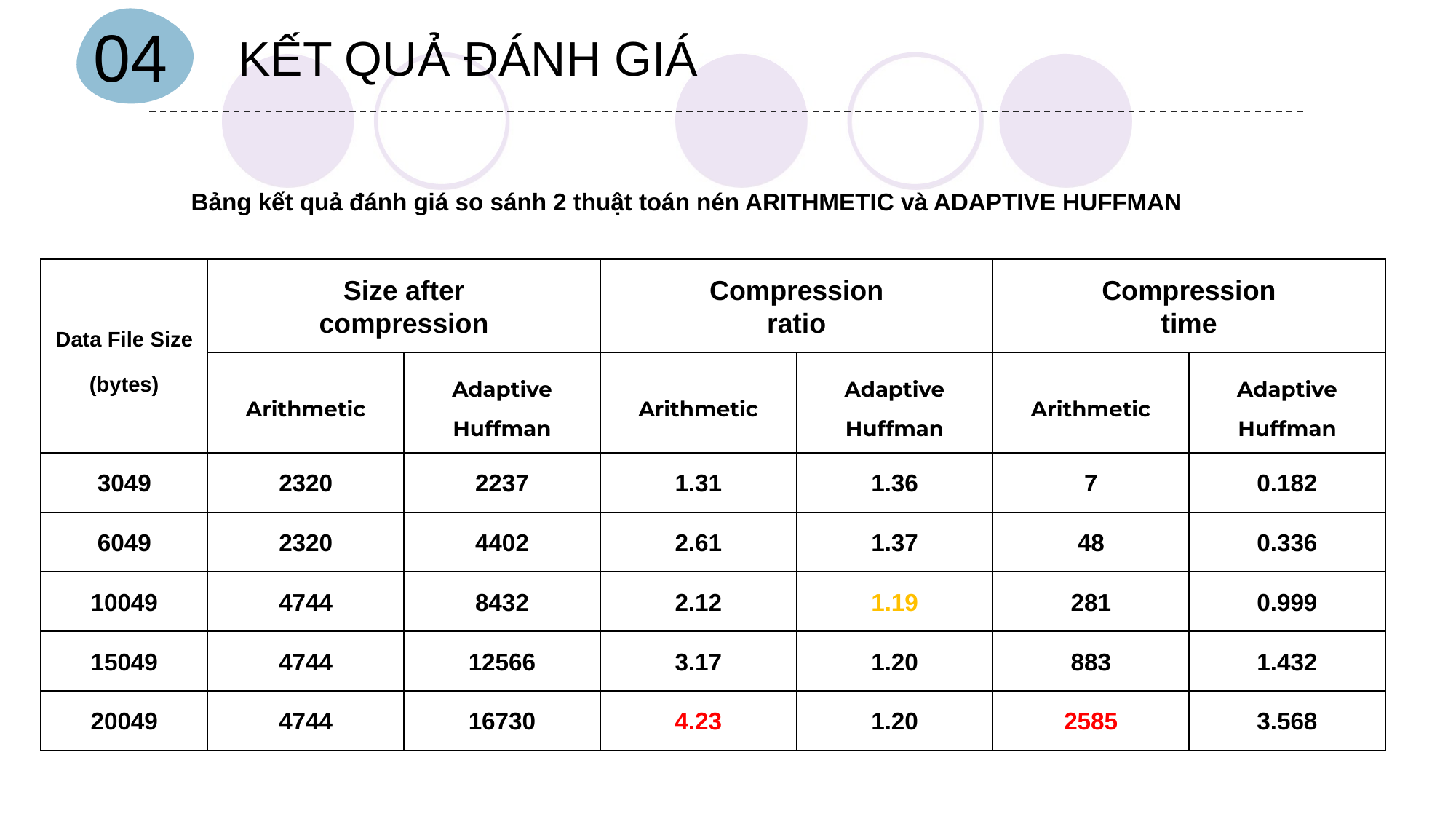

04
KẾT QUẢ ĐÁNH GIÁ
Bảng kết quả đánh giá so sánh 2 thuật toán nén ARITHMETIC và ADAPTIVE HUFFMAN
| Data File Size (bytes) | Size after compression |  | Compression ratio |  | Compression time |  |
| --- | --- | --- | --- | --- | --- | --- |
|  | Arithmetic | Adaptive Huffman | Arithmetic | Adaptive Huffman | Arithmetic | Adaptive Huffman |
| 3049 | 2320 | 2237 | 1.31 | 1.36 | 7 | 0.182 |
| 6049 | 2320 | 4402 | 2.61 | 1.37 | 48 | 0.336 |
| 10049 | 4744 | 8432 | 2.12 | 1.19 | 281 | 0.999 |
| 15049 | 4744 | 12566 | 3.17 | 1.20 | 883 | 1.432 |
| 20049 | 4744 | 16730 | 4.23 | 1.20 | 2585 | 3.568 |